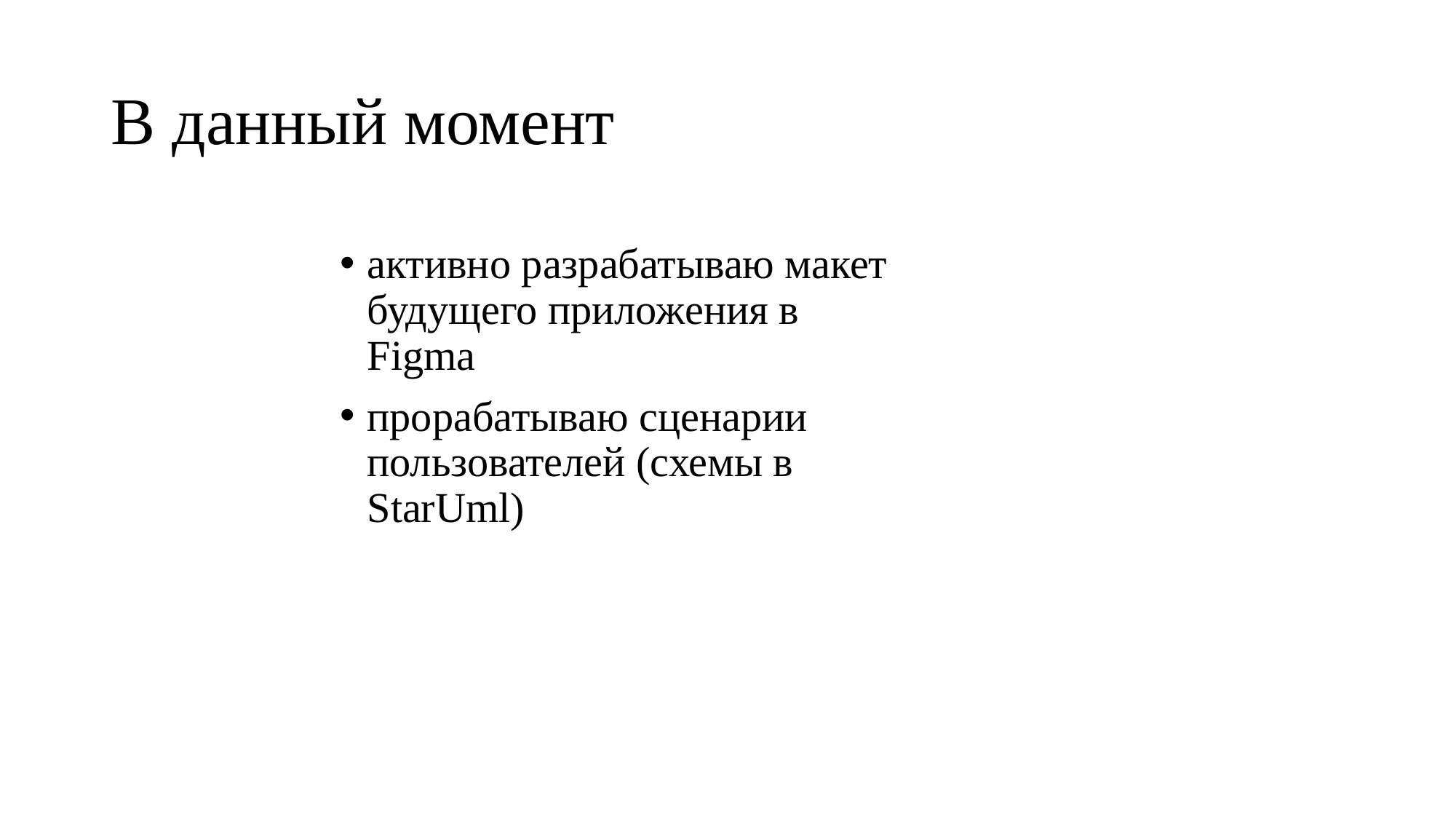

# В данный момент
активно разрабатываю макет будущего приложения в Figma
прорабатываю сценарии пользователей (схемы в StarUml)